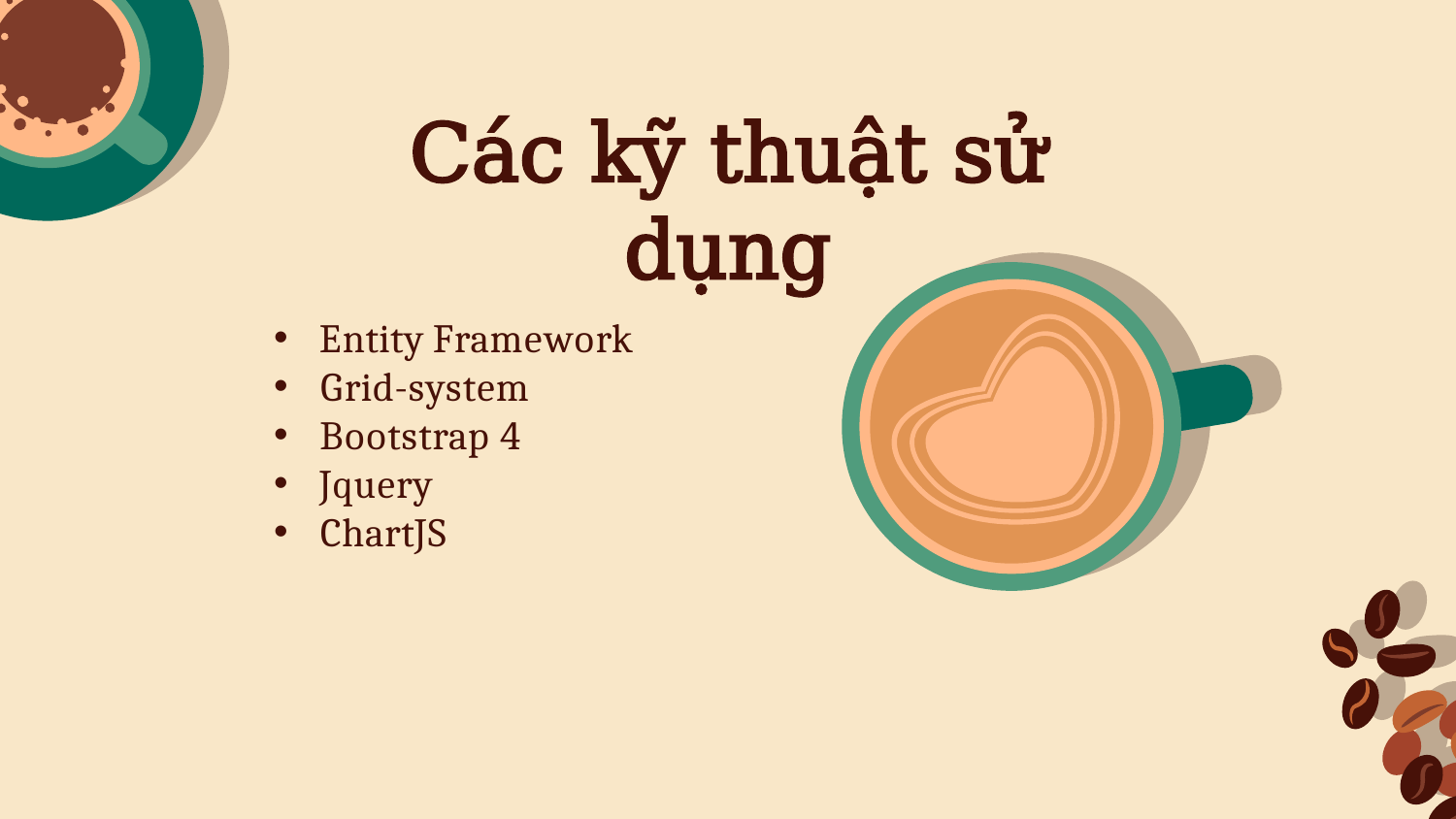

# Các kỹ thuật sử dụng
03

Entity Framework
Grid-system
Bootstrap 4
Jquery
ChartJS
04